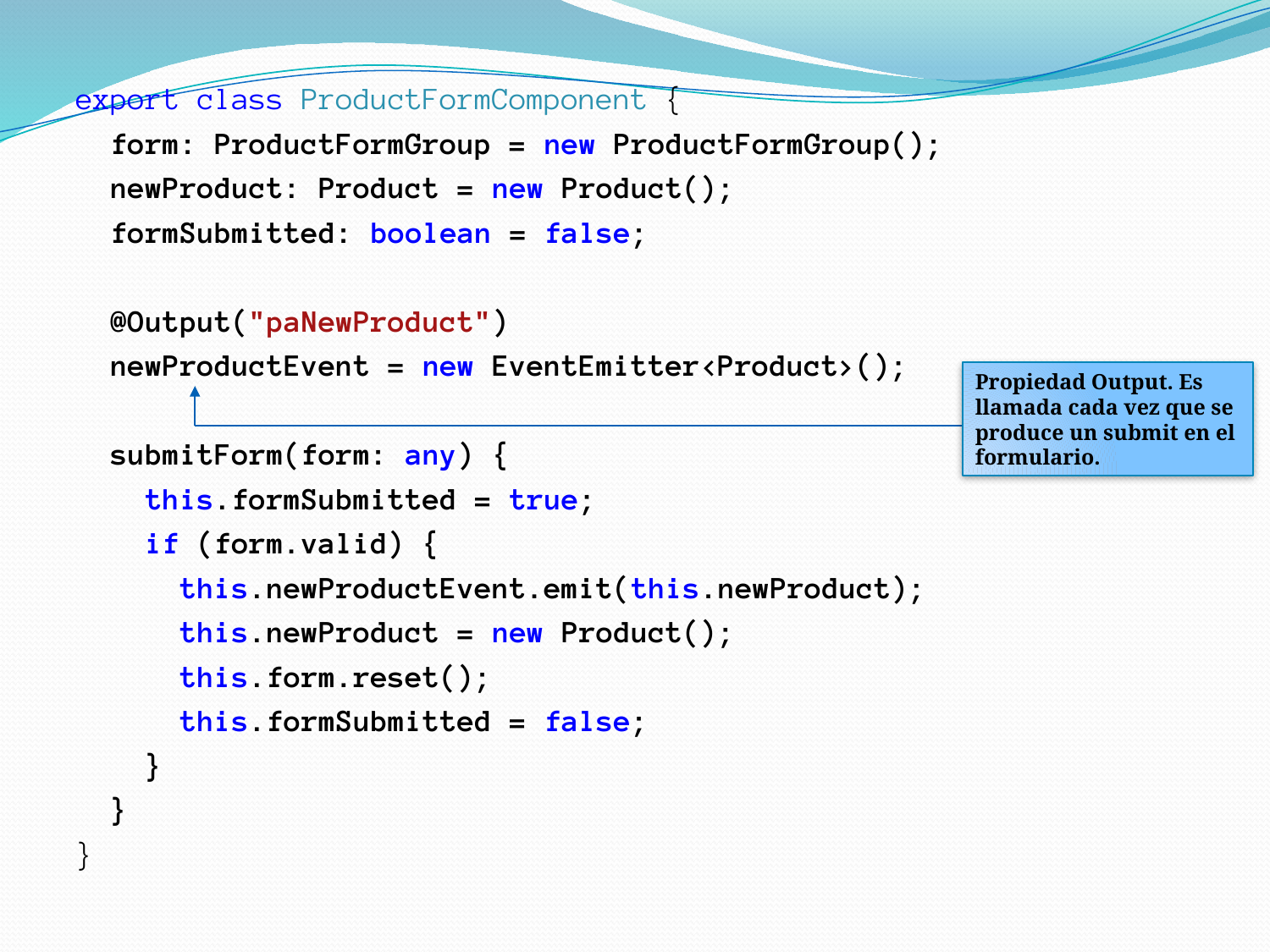

export class ProductFormComponent {
  form: ProductFormGroup = new ProductFormGroup();
  newProduct: Product = new Product();
  formSubmitted: boolean = false;

  @Output("paNewProduct")
  newProductEvent = new EventEmitter<Product>();

  submitForm(form: any) {
    this.formSubmitted = true;
    if (form.valid) {
      this.newProductEvent.emit(this.newProduct);
      this.newProduct = new Product();
      this.form.reset();
      this.formSubmitted = false;
    }
  }
}
Propiedad Output. Es llamada cada vez que se produce un submit en el formulario.